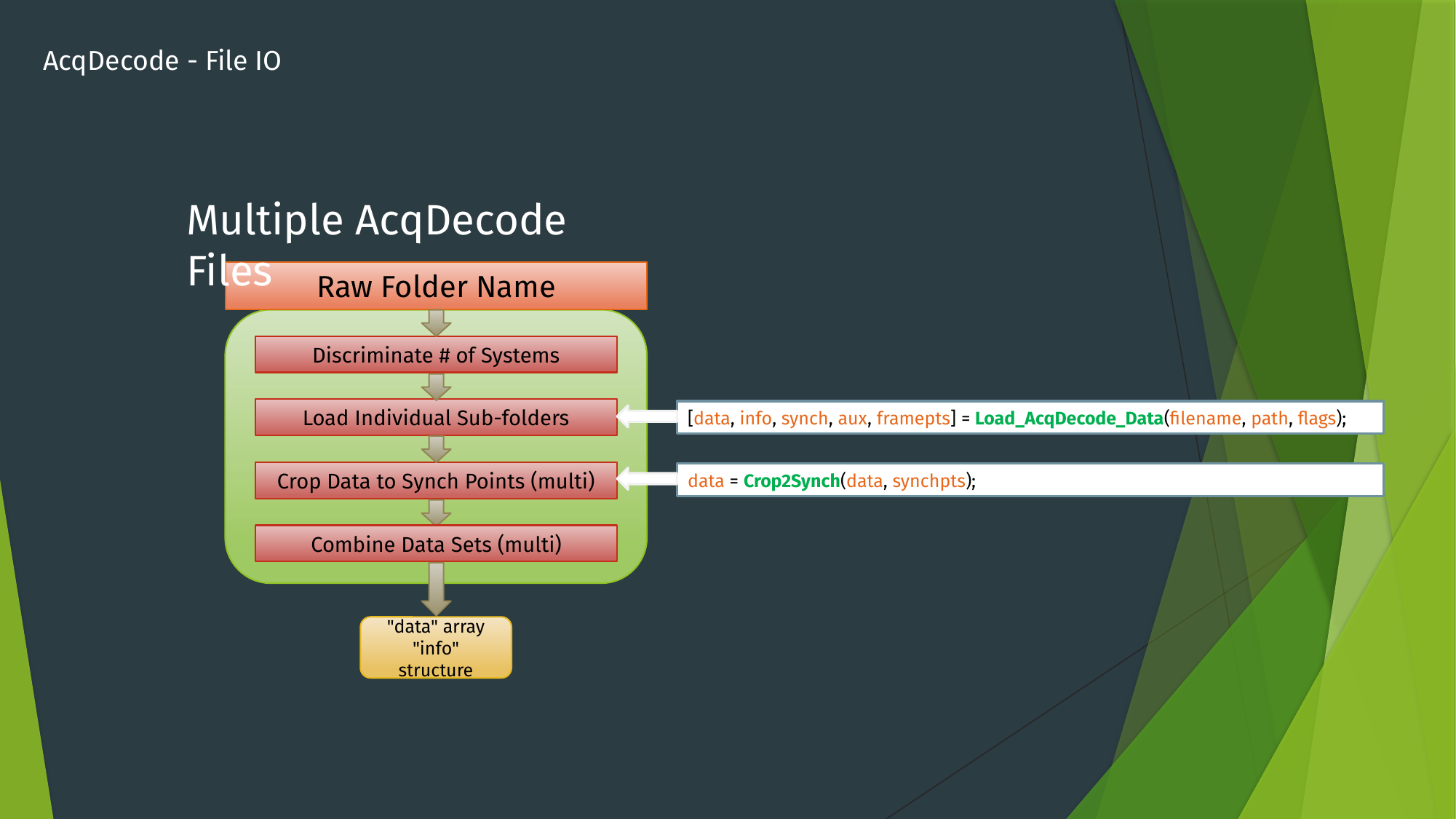

Multiple AcqDecode Files
AcqDecode - File IO
Raw Folder Name

Discriminate # of Systems

Load Individual Sub-folders
[data, info, synch, aux, framepts] = Load_AcqDecode_Data(filename, path, flags);

Crop Data to Synch Points (multi)
data = Crop2Synch(data, synchpts);

Combine Data Sets (multi)

"data" array
"info" structure